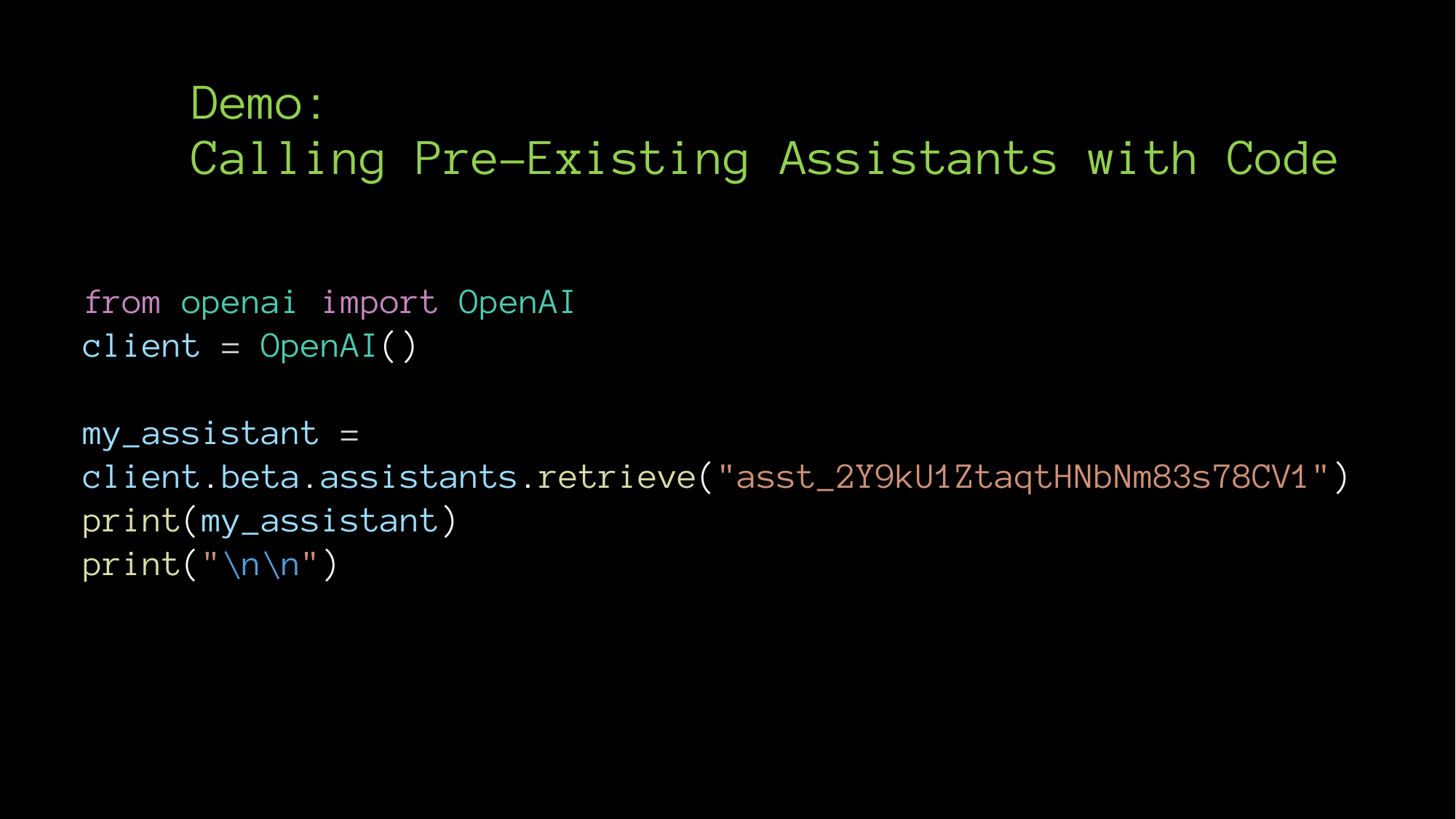

# Demo: Calling Pre-Existing Assistants with Code
from openai import OpenAI
client = OpenAI()
my_assistant = client.beta.assistants.retrieve("asst_2Y9kU1ZtaqtHNbNm83s78CV1")
print(my_assistant)
print("\n\n")